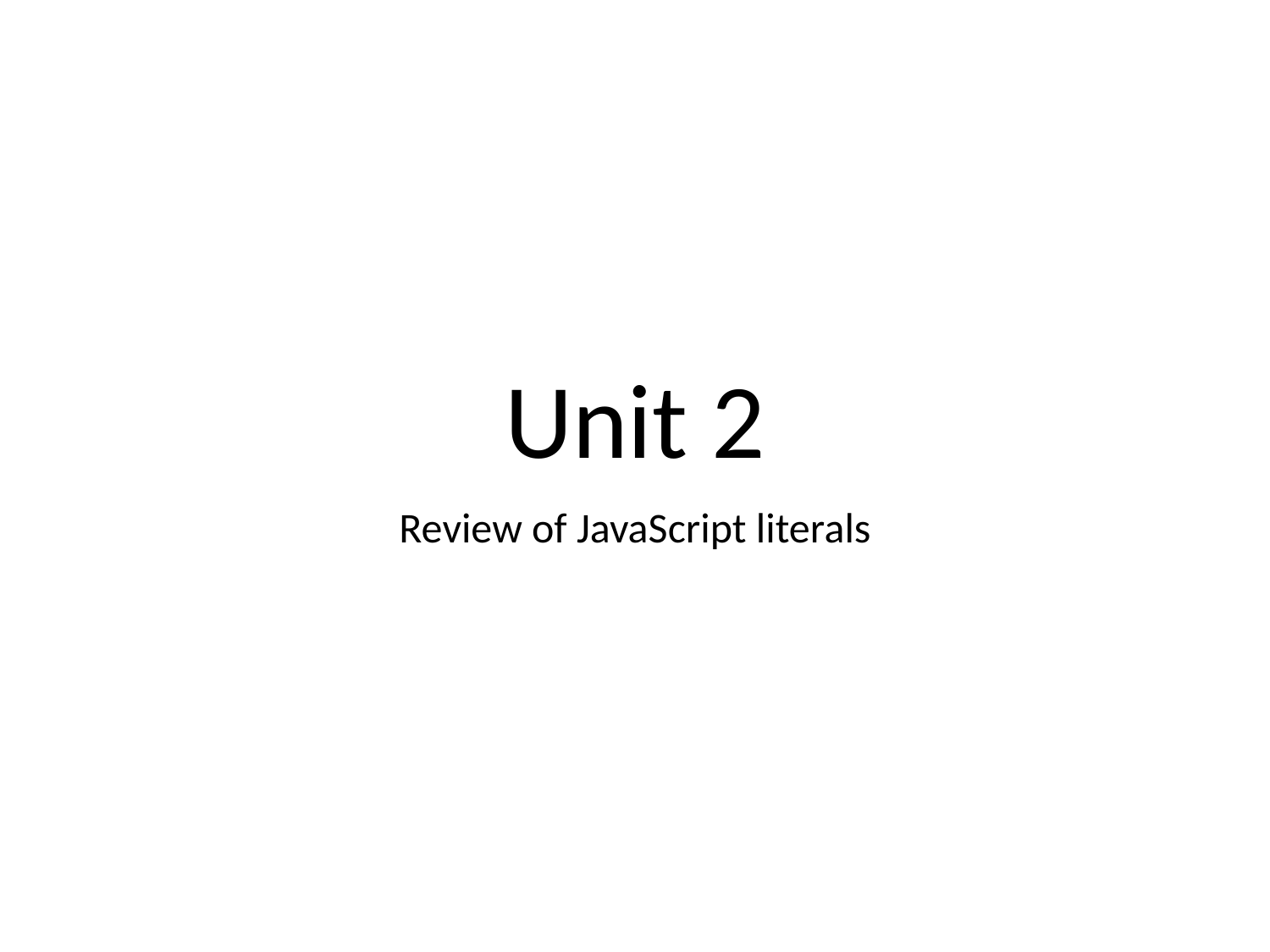

# Unit 2
Review of JavaScript literals